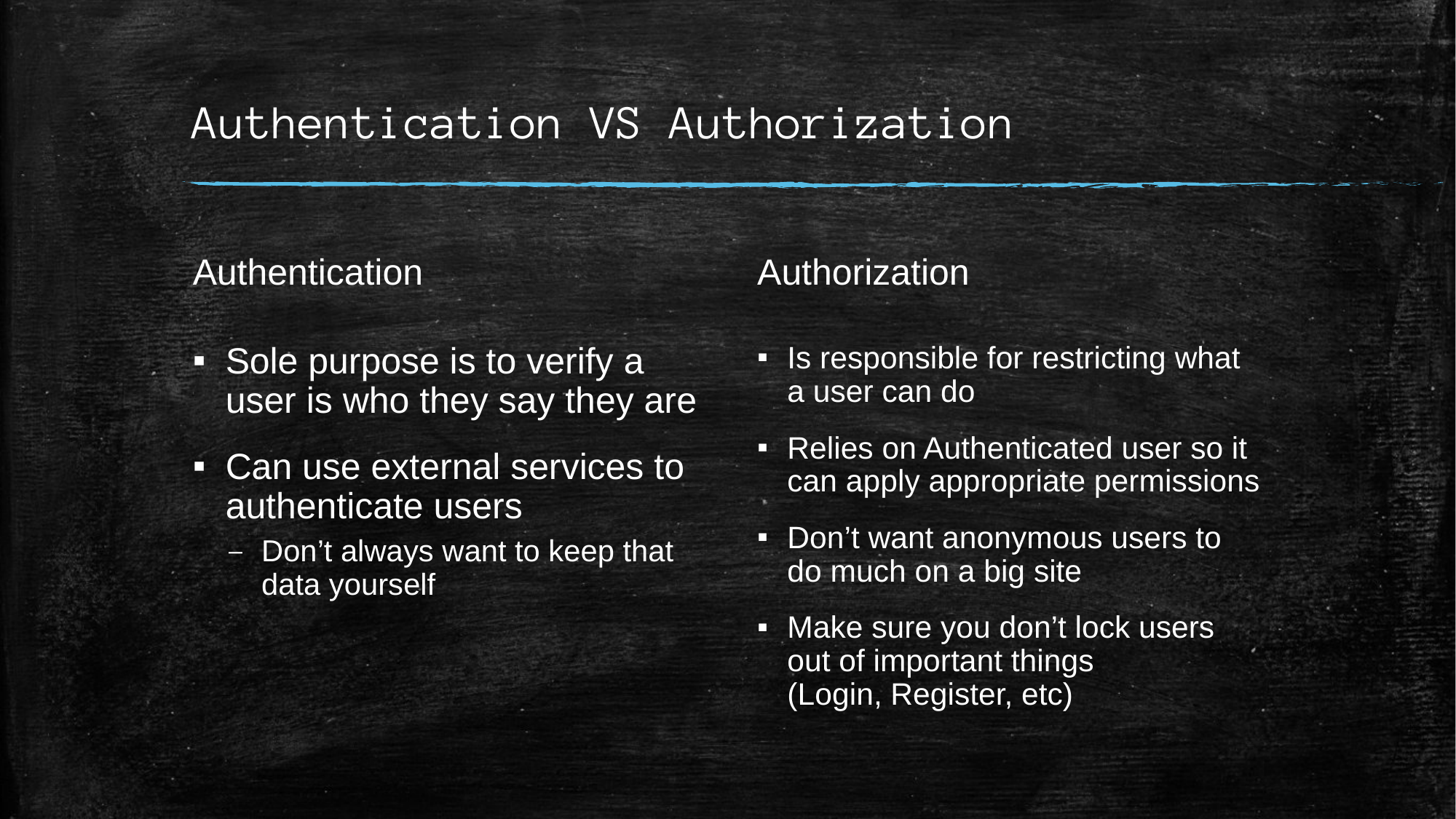

# Authentication VS Authorization
Authentication
Authorization
Sole purpose is to verify a user is who they say they are
Can use external services to authenticate users
Don’t always want to keep that data yourself
Is responsible for restricting what a user can do
Relies on Authenticated user so it can apply appropriate permissions
Don’t want anonymous users to do much on a big site
Make sure you don’t lock users out of important things
(Login, Register, etc)